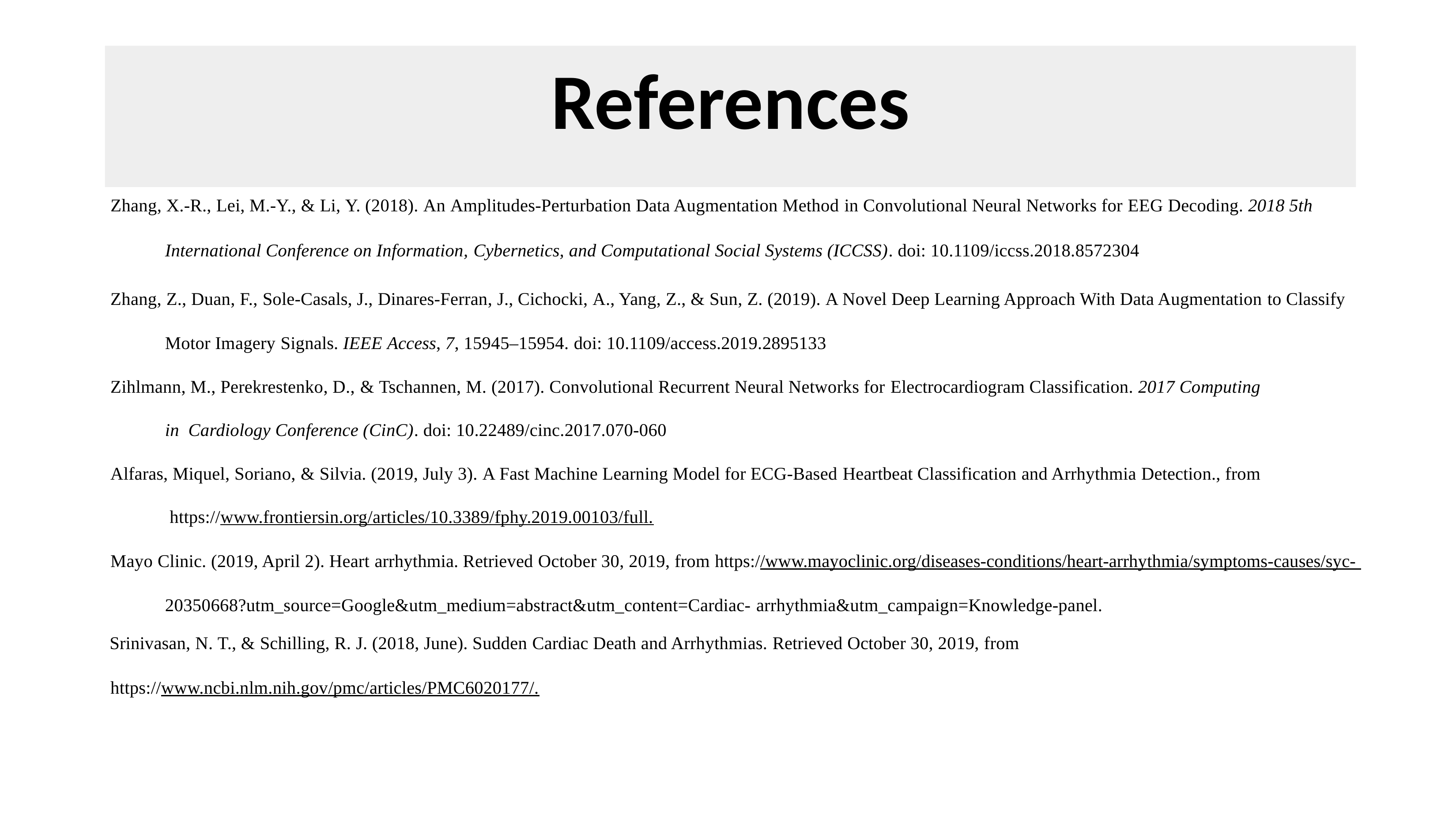

# References
Zhang, X.-R., Lei, M.-Y., & Li, Y. (2018). An Amplitudes-Perturbation Data Augmentation Method in Convolutional Neural Networks for EEG Decoding. 2018 5th

International Conference on Information, Cybernetics, and Computational Social Systems (ICCSS). doi: 10.1109/iccss.2018.8572304
Zhang, Z., Duan, F., Sole-Casals, J., Dinares-Ferran, J., Cichocki, A., Yang, Z., & Sun, Z. (2019). A Novel Deep Learning Approach With Data Augmentation to Classify  Motor Imagery Signals. IEEE Access, 7, 15945–15954. doi: 10.1109/access.2019.2895133
Zihlmann, M., Perekrestenko, D., & Tschannen, M. (2017). Convolutional Recurrent Neural Networks for Electrocardiogram Classification. 2017 Computing in  Cardiology Conference (CinC). doi: 10.22489/cinc.2017.070-060
Alfaras, Miquel, Soriano, & Silvia. (2019, July 3). A Fast Machine Learning Model for ECG-Based Heartbeat Classification and Arrhythmia Detection., from  https://www.frontiersin.org/articles/10.3389/fphy.2019.00103/full.
Mayo Clinic. (2019, April 2). Heart arrhythmia. Retrieved October 30, 2019, from https://www.mayoclinic.org/diseases-conditions/heart-arrhythmia/symptoms-causes/syc-  20350668?utm_source=Google&utm_medium=abstract&utm_content=Cardiac- arrhythmia&utm_campaign=Knowledge-panel.
Srinivasan, N. T., & Schilling, R. J. (2018, June). Sudden Cardiac Death and Arrhythmias. Retrieved October 30, 2019, from

https://www.ncbi.nlm.nih.gov/pmc/articles/PMC6020177/.